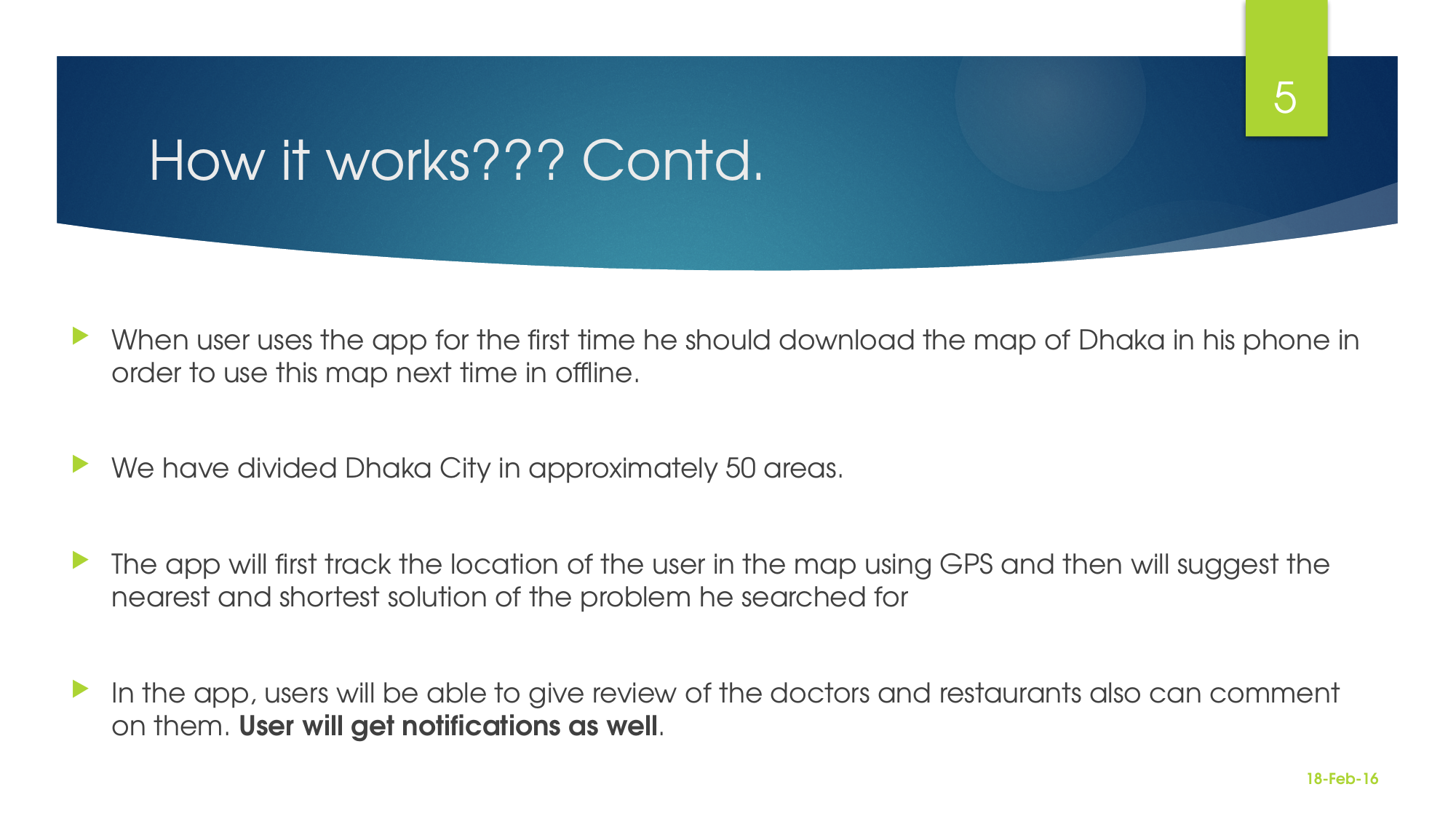

5
# How it works??? Contd.
When user uses the app for the first time he should download the map of Dhaka in his phone in order to use this map next time in offline.

We have divided Dhaka City in approximately 50 areas.

The app will first track the location of the user in the map using GPS and then will suggest the nearest and shortest solution of the problem he searched for

In the app, users will be able to give review of the doctors and restaurants also can comment on them. User will get notifications as well.

18-Feb-16